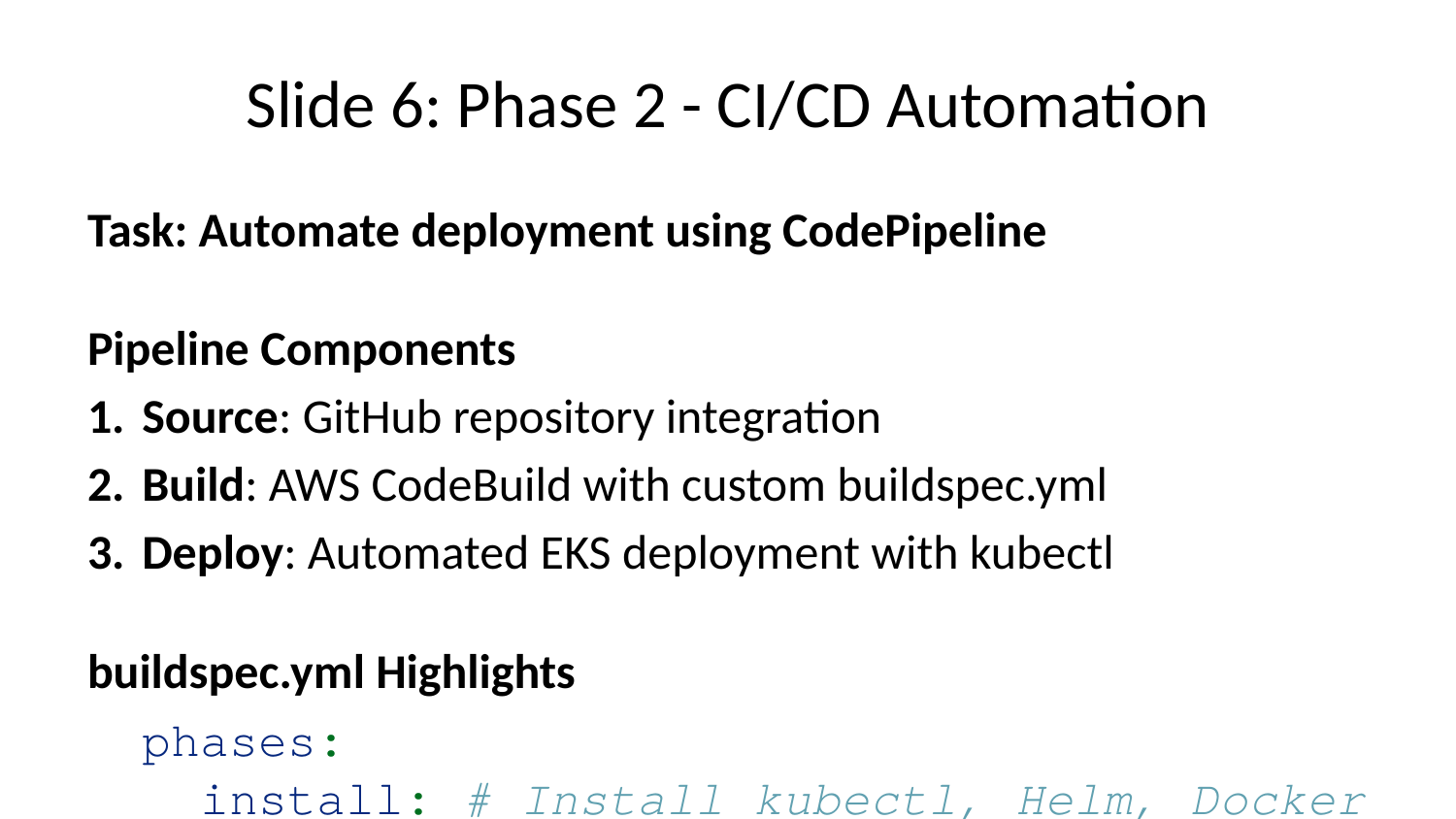

# Slide 6: Phase 2 - CI/CD Automation
Task: Automate deployment using CodePipeline
Pipeline Components
Source: GitHub repository integration
Build: AWS CodeBuild with custom buildspec.yml
Deploy: Automated EKS deployment with kubectl
buildspec.yml Highlights
phases:
  install: # Install kubectl, Helm, Docker
  pre_build: # Run tests, login to ECR
  build: # Build Docker images, tag with commit hash
  post_build: # Push to ECR, deploy to EKS
Automation Features
Automated testing (frontend & backend)
Docker image building and pushing to ECR
Dynamic image tagging with Git commit hash
Zero-downtime deployments with rollout status checks